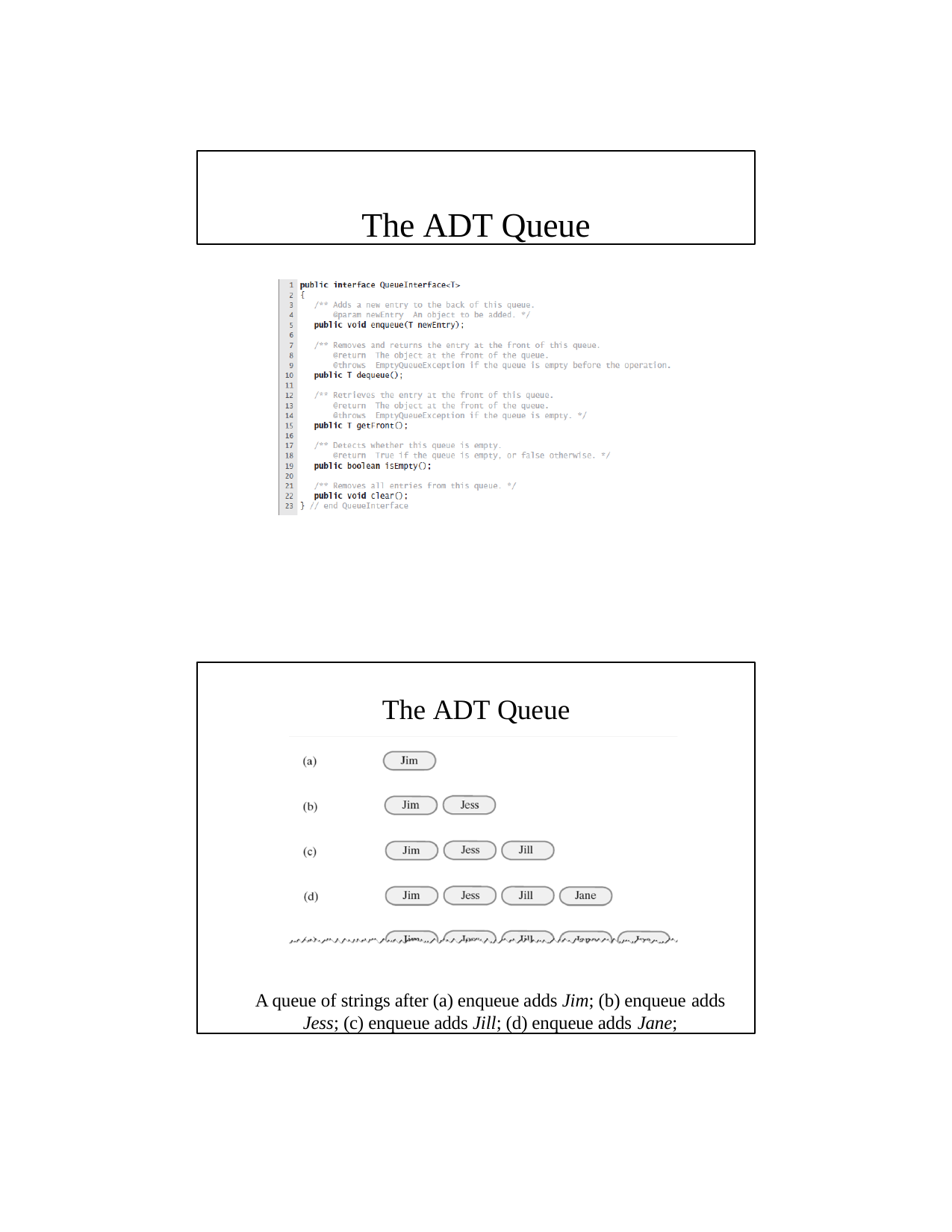

The ADT Queue

The ADT Queue

A queue of strings after (a) enqueue adds Jim; (b) enqueue adds
Jess; (c) enqueue adds Jill; (d) enqueue adds Jane;